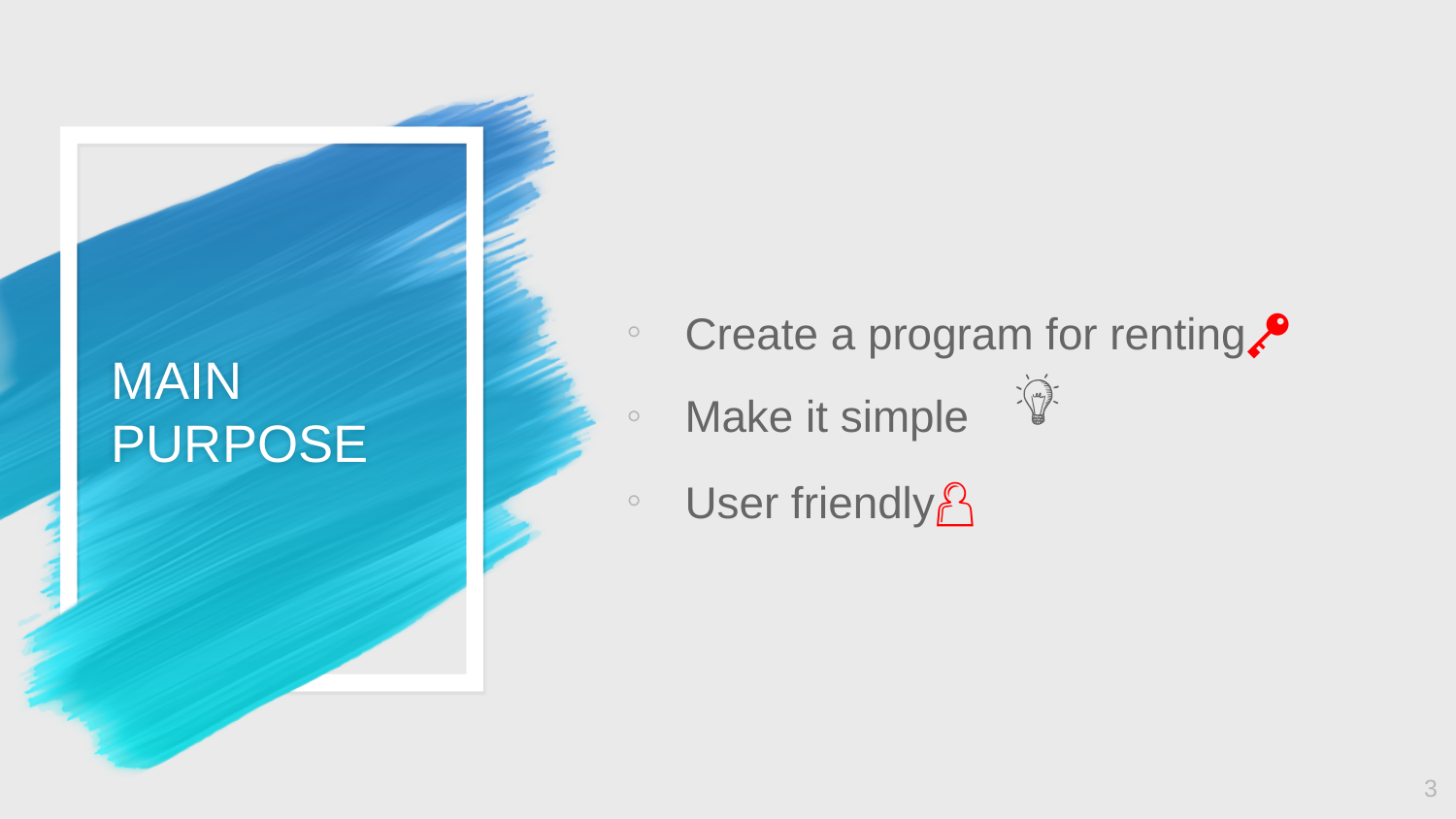

Create a program for renting🔑
Make it simple
User friendly👤
# MAIN PURPOSE

3